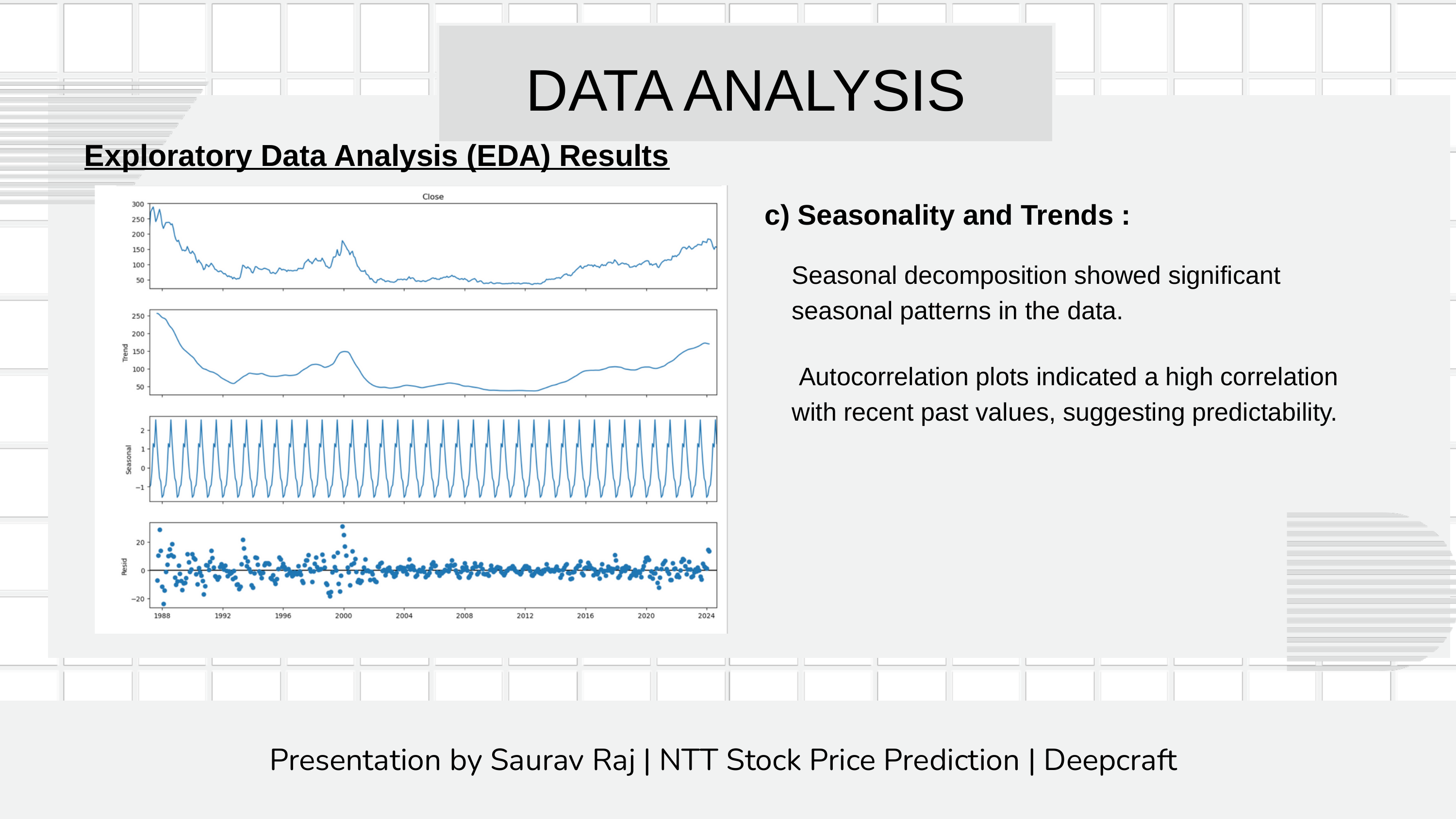

DATA ANALYSIS

Exploratory Data Analysis (EDA) Results

c) Seasonality and Trends :
Seasonal decomposition showed significant seasonal patterns in the data.
 Autocorrelation plots indicated a high correlation with recent past values, suggesting predictability.

Presentation by Saurav Raj | NTT Stock Price Prediction | Deepcraft